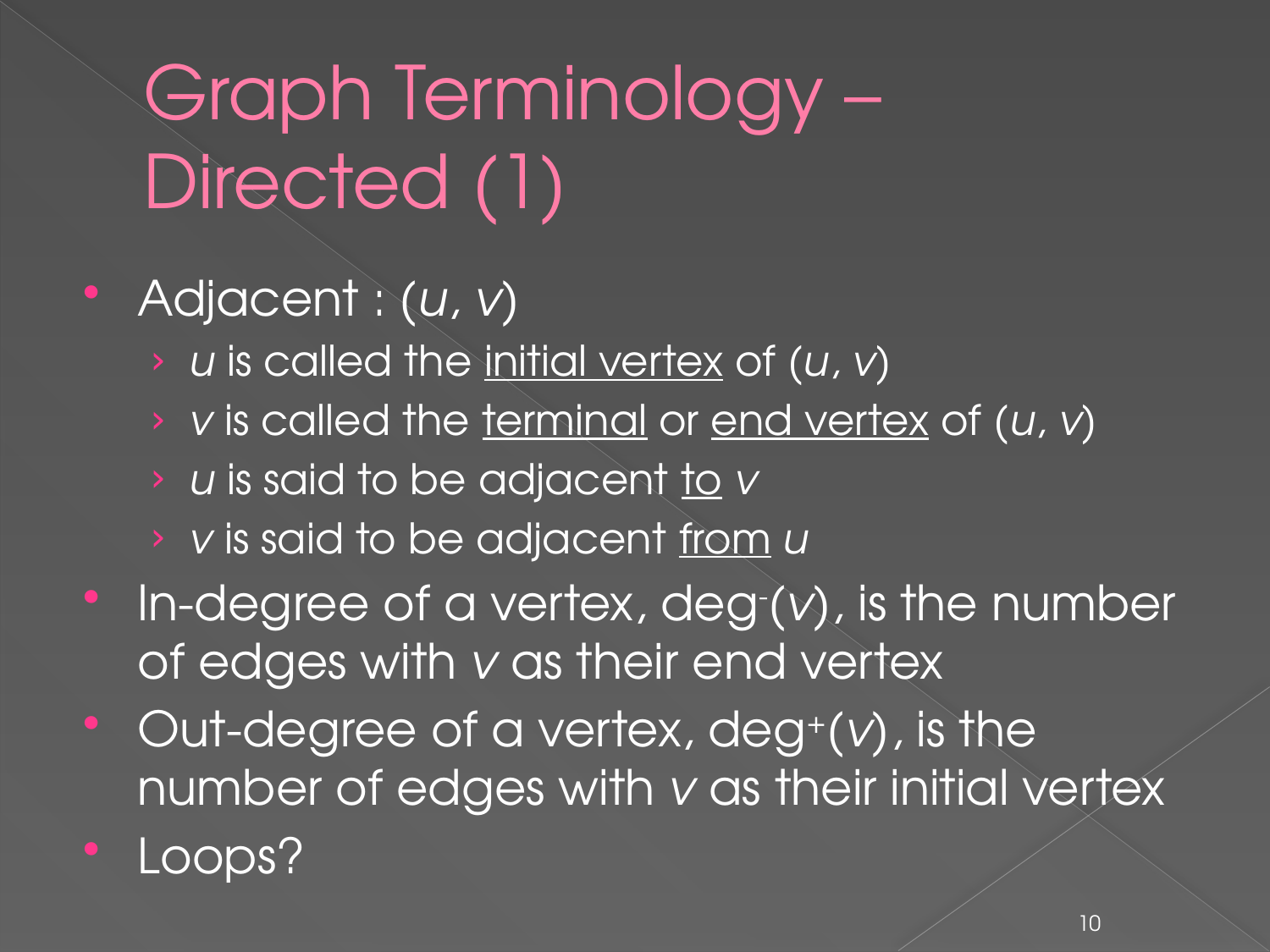

# Graph Terminology – Directed (1)
Adjacent : (u, v)
u is called the initial vertex of (u, v)
v is called the terminal or end vertex of (u, v)
u is said to be adjacent to v
v is said to be adjacent from u
In-degree of a vertex, deg-(v), is the number of edges with v as their end vertex
Out-degree of a vertex, deg+(v), is the number of edges with v as their initial vertex
Loops?
10